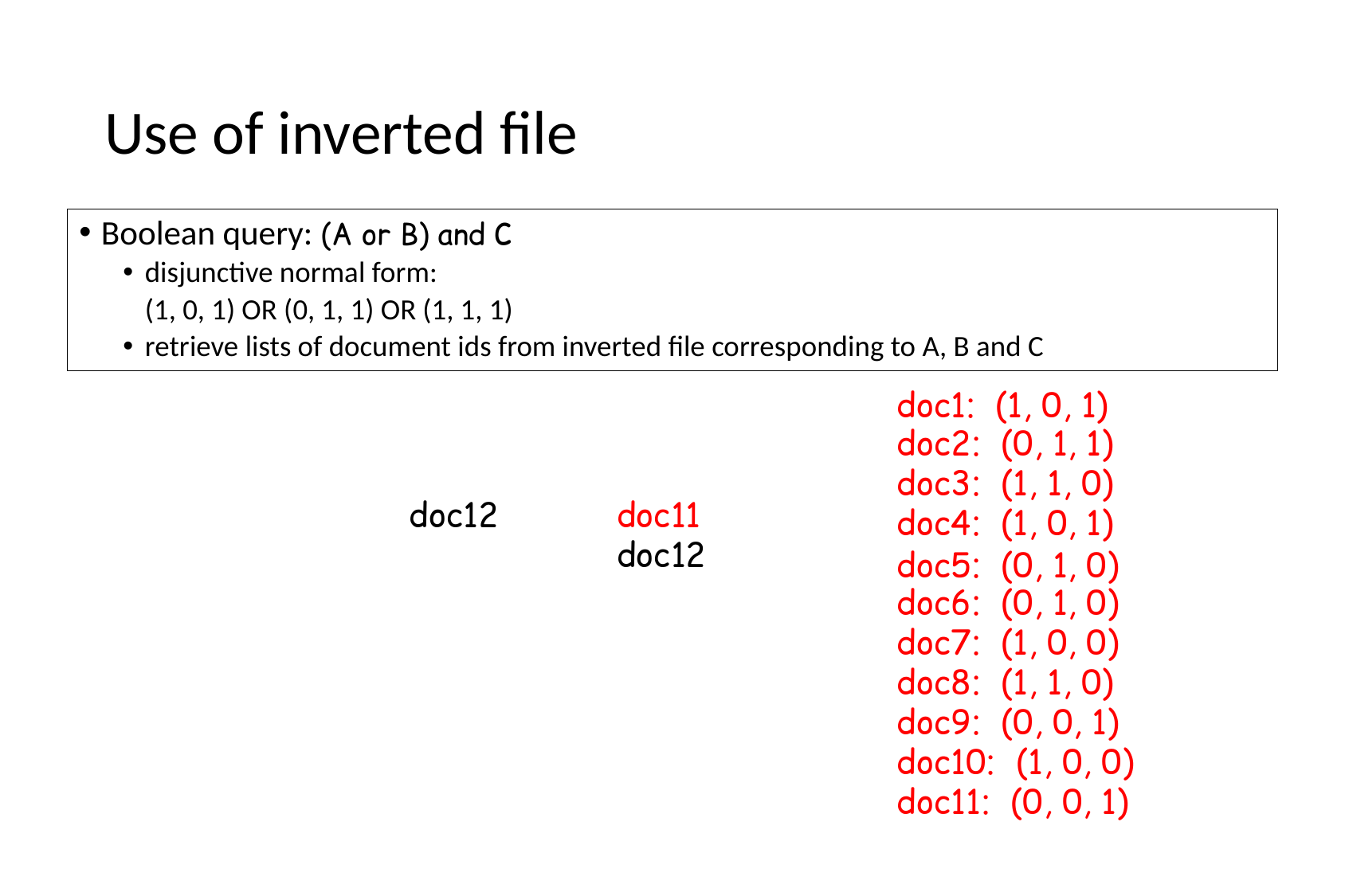

# Use of inverted file
Boolean query: (A or B) and C
disjunctive normal form:
	(1, 0, 1) OR (0, 1, 1) OR (1, 1, 1)
retrieve lists of document ids from inverted file corresponding to A, B and C
doc1:  (1, 0, 1)
doc2:  (0, 1, 1)
doc3:  (1, 1, 0)
doc12
doc11
doc12
doc4:  (1, 0, 1)
doc5:  (0, 1, 0)
doc6:  (0, 1, 0)
doc7:  (1, 0, 0)
doc8:  (1, 1, 0)
doc9:  (0, 0, 1)
doc10:  (1, 0, 0)
doc11:  (0, 0, 1)